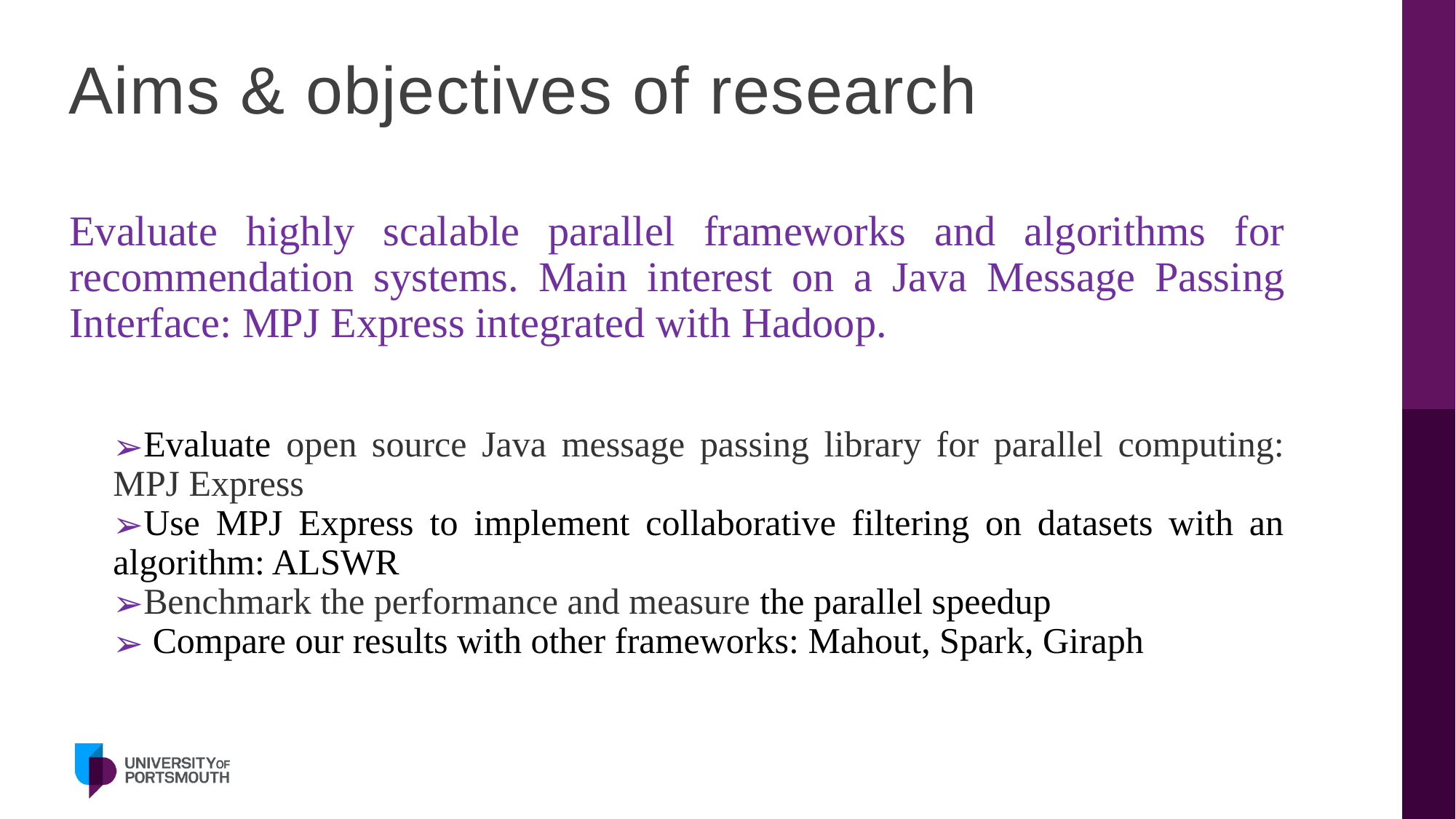

# Aims & objectives of research
Evaluate highly scalable parallel frameworks and algorithms for recommendation systems. Main interest on a Java Message Passing Interface: MPJ Express integrated with Hadoop.

Evaluate open source Java message passing library for parallel computing: MPJ Express
Use MPJ Express to implement collaborative filtering on datasets with an algorithm: ALSWR
Benchmark the performance and measure the parallel speedup
 Compare our results with other frameworks: Mahout, Spark, Giraph